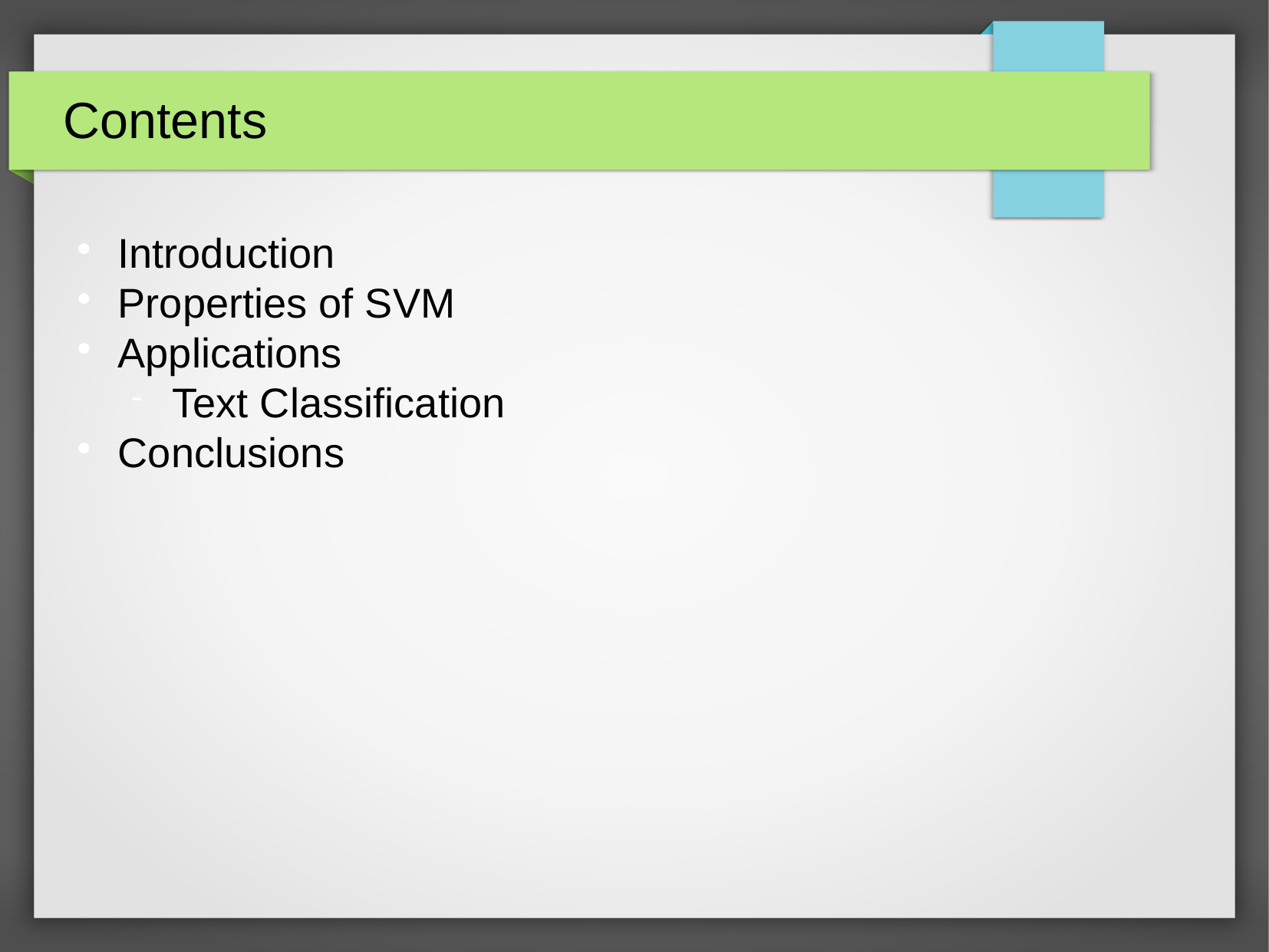

Contents
Introduction
Properties of SVM
Applications
Text Classification
Conclusions